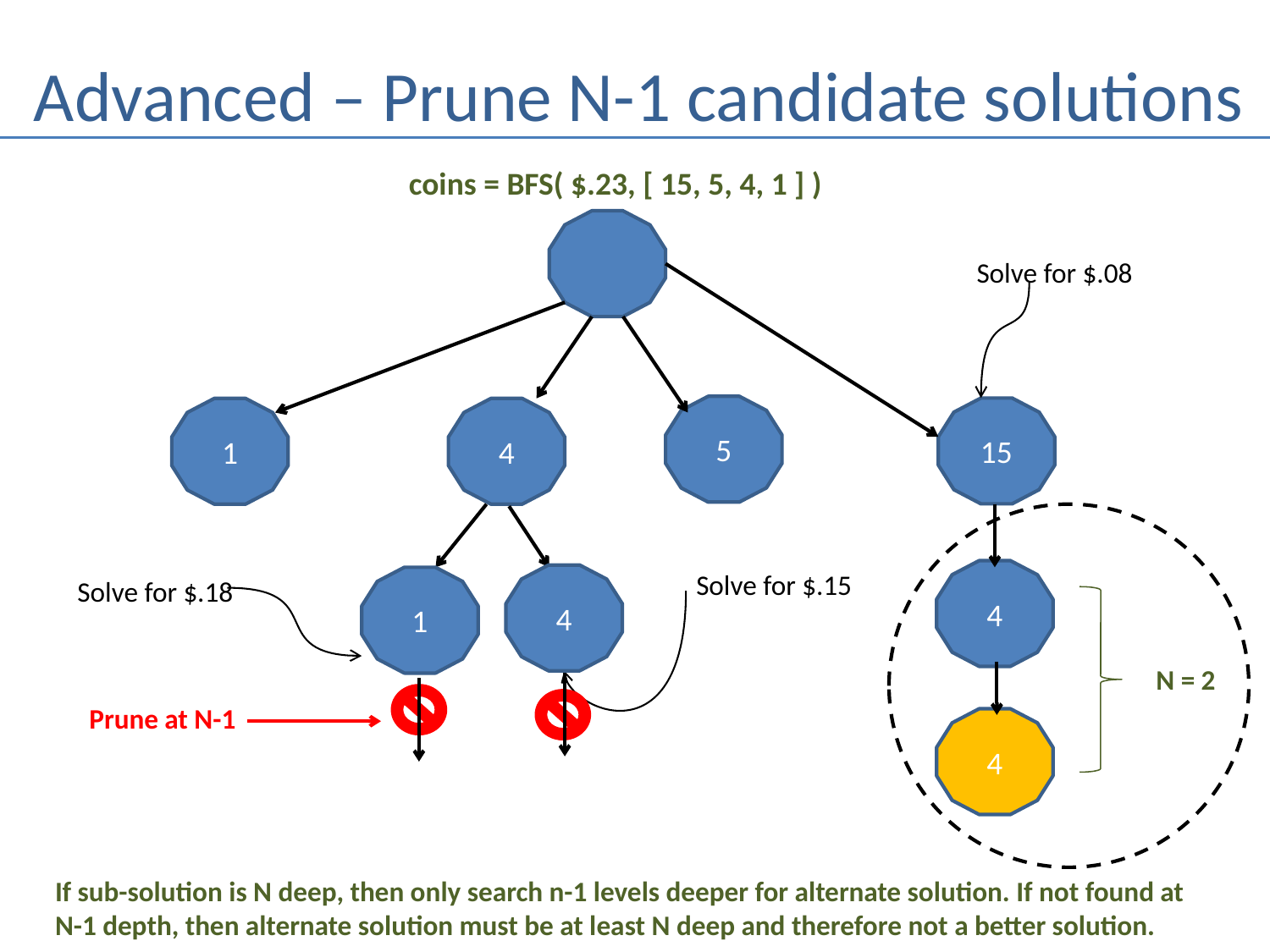

# Advanced – Prune N-1 candidate solutions
coins = BFS( $.23, [ 15, 5, 4, 1 ] )

Solve for $.08
5
15
1
4

Solve for $.15
4
4
Solve for $.18
1

N = 2

Prune at N-1
4
If sub-solution is N deep, then only search n-1 levels deeper for alternate solution. If not found at
N-1 depth, then alternate solution must be at least N deep and therefore not a better solution.